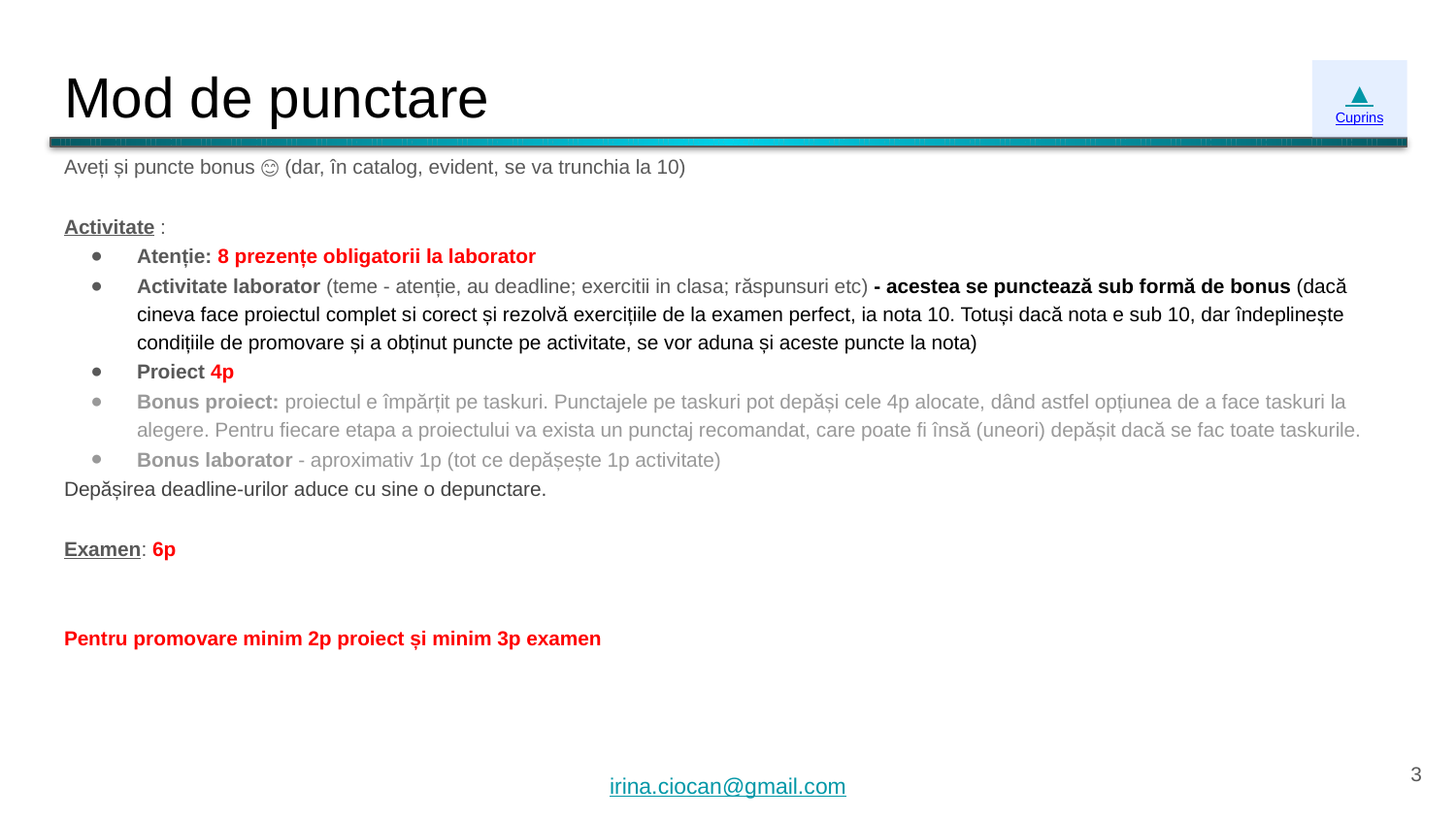

# Mod de punctare
▲
Cuprins

Aveți și puncte bonus 😊 (dar, în catalog, evident, se va trunchia la 10)

Activitate :
Atenție: 8 prezențe obligatorii la laborator
Activitate laborator (teme - atenție, au deadline; exercitii in clasa; răspunsuri etc) - acestea se punctează sub formă de bonus (dacă cineva face proiectul complet si corect și rezolvă exercițiile de la examen perfect, ia nota 10. Totuși dacă nota e sub 10, dar îndeplinește condițiile de promovare și a obținut puncte pe activitate, se vor aduna și aceste puncte la nota)
Proiect 4p
Bonus proiect: proiectul e împărțit pe taskuri. Punctajele pe taskuri pot depăși cele 4p alocate, dând astfel opțiunea de a face taskuri la alegere. Pentru fiecare etapa a proiectului va exista un punctaj recomandat, care poate fi însă (uneori) depășit dacă se fac toate taskurile.
Bonus laborator - aproximativ 1p (tot ce depășește 1p activitate)
Depășirea deadline-urilor aduce cu sine o depunctare.

Examen: 6p

Pentru promovare minim 2p proiect și minim 3p examen
3
irina.ciocan@gmail.com